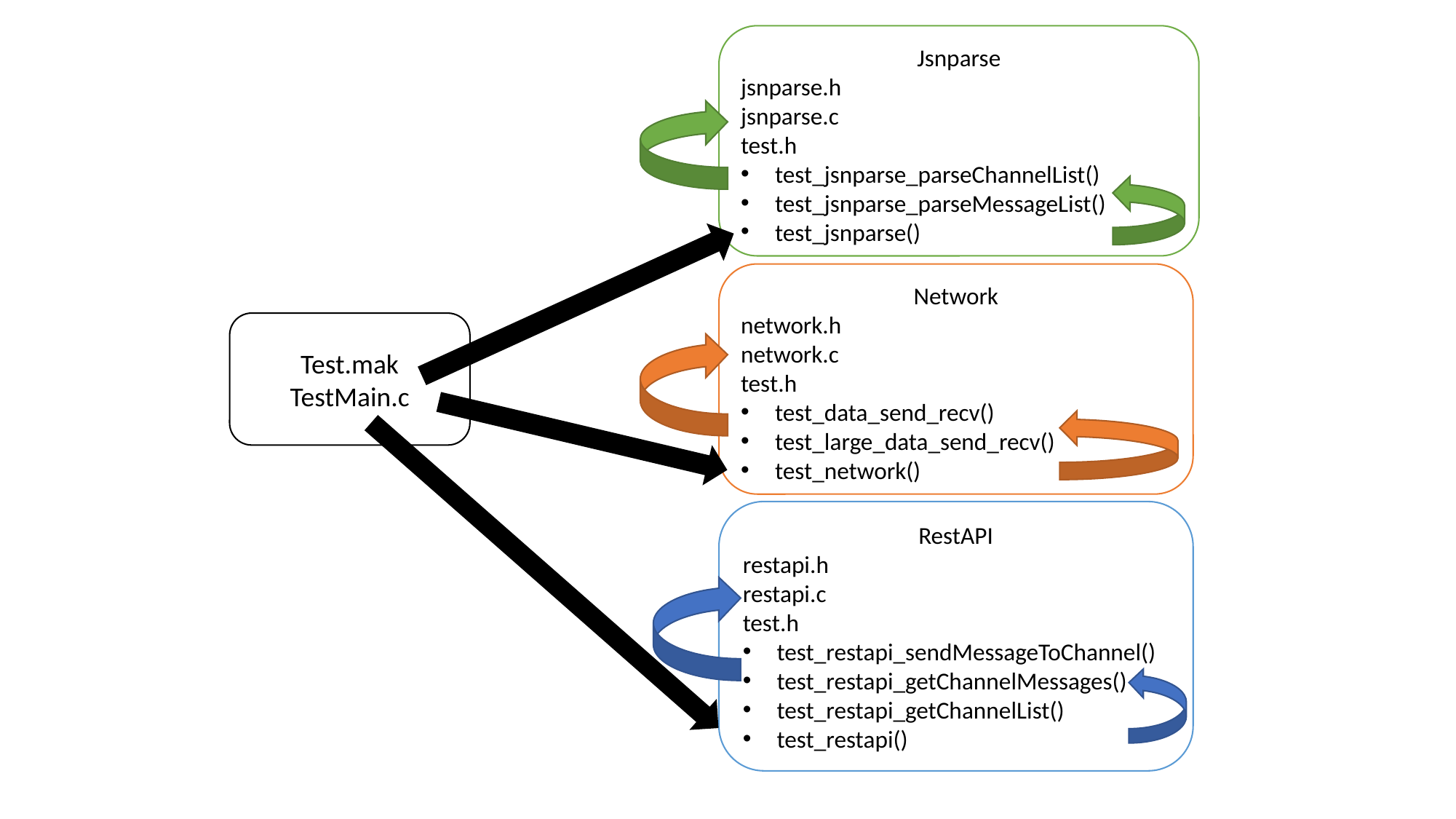

Jsnparse
jsnparse.h
jsnparse.c
test.h
test_jsnparse_parseChannelList()
test_jsnparse_parseMessageList()
test_jsnparse()

Network
network.h
network.c
test.h
test_data_send_recv()
test_large_data_send_recv()
test_network()

Test.mak
TestMain.c

RestAPI
restapi.h
restapi.c
test.h
test_restapi_sendMessageToChannel()
test_restapi_getChannelMessages()
test_restapi_getChannelList()
test_restapi()